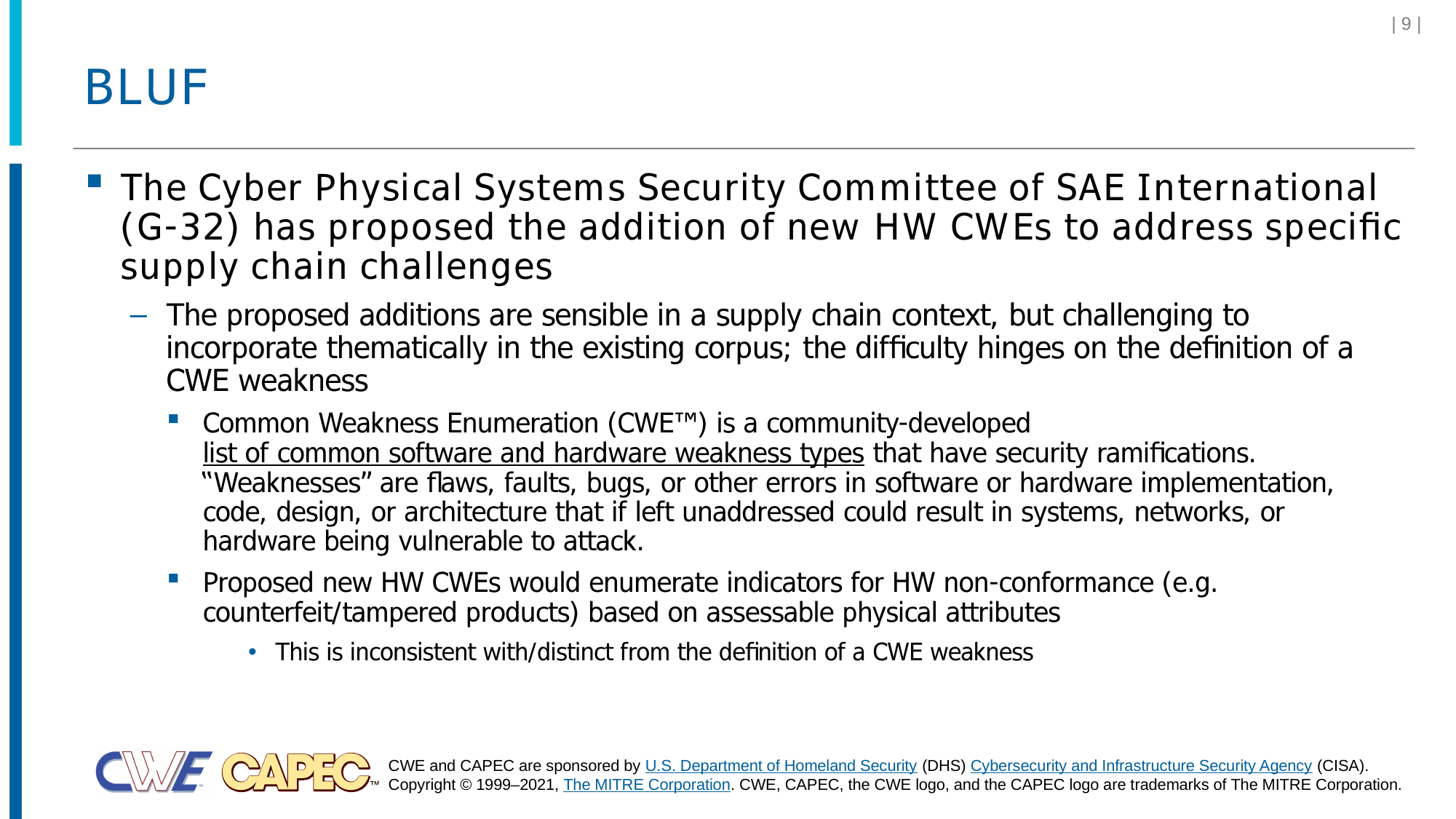

| 9 |
# BLUF
The Cyber Physical Systems Security Committee of SAE International (G-32) has proposed the addition of new HW CWEs to address specific supply chain challenges
The proposed additions are sensible in a supply chain context, but challenging to incorporate thematically in the existing corpus; the difficulty hinges on the definition of a CWE weakness
Common Weakness Enumeration (CWE™) is a community-developed list of common software and hardware weakness types that have security ramifications. “Weaknesses” are flaws, faults, bugs, or other errors in software or hardware implementation, code, design, or architecture that if left unaddressed could result in systems, networks, or hardware being vulnerable to attack.
Proposed new HW CWEs would enumerate indicators for HW non-conformance (e.g. counterfeit/tampered products) based on assessable physical attributes
This is inconsistent with/distinct from the definition of a CWE weakness